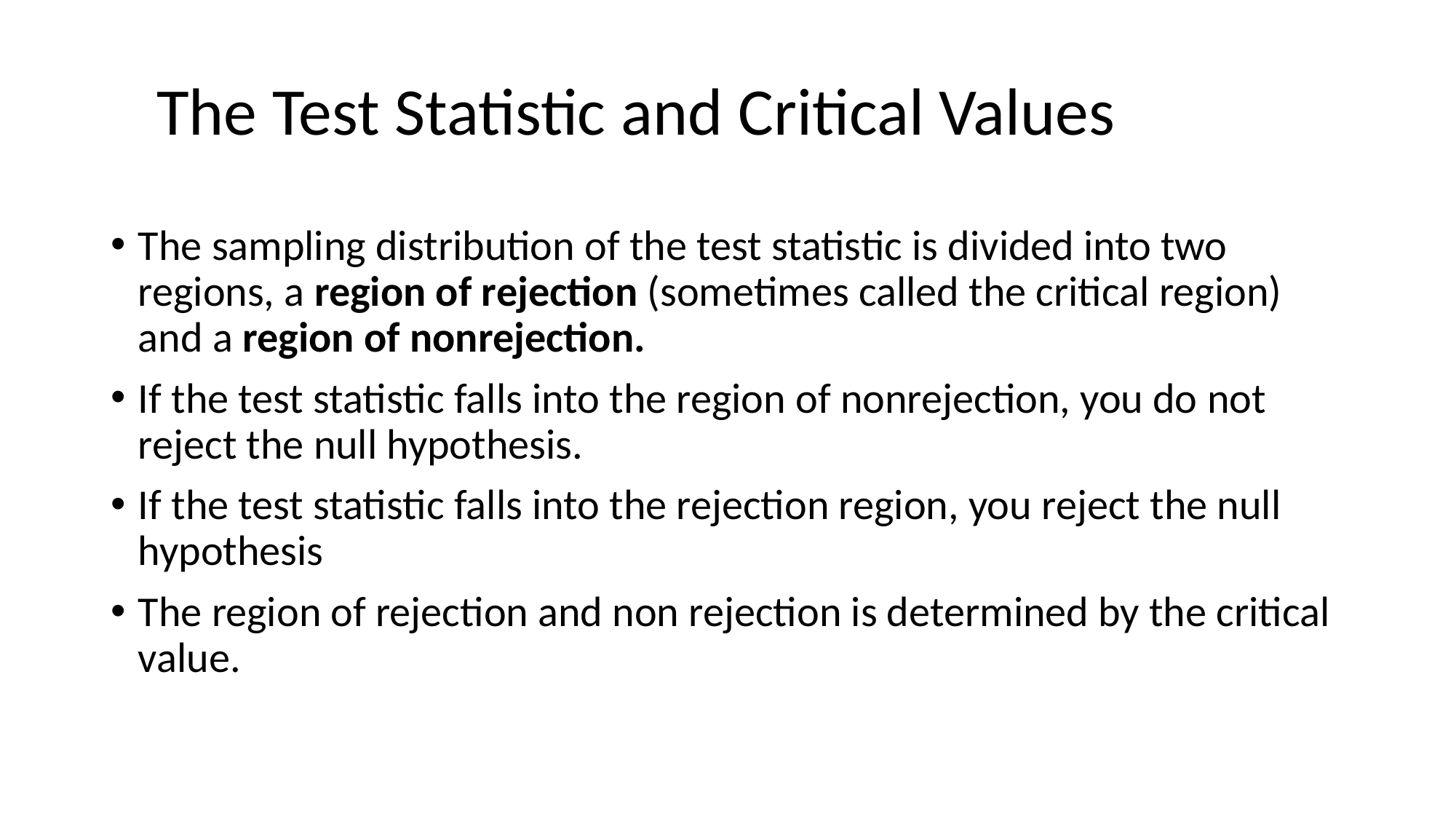

The Test Statistic and Critical Values
The sampling distribution of the test statistic is divided into two regions, a region of rejection (sometimes called the critical region) and a region of nonrejection.
If the test statistic falls into the region of nonrejection, you do not reject the null hypothesis.
If the test statistic falls into the rejection region, you reject the null hypothesis
The region of rejection and non rejection is determined by the critical value.